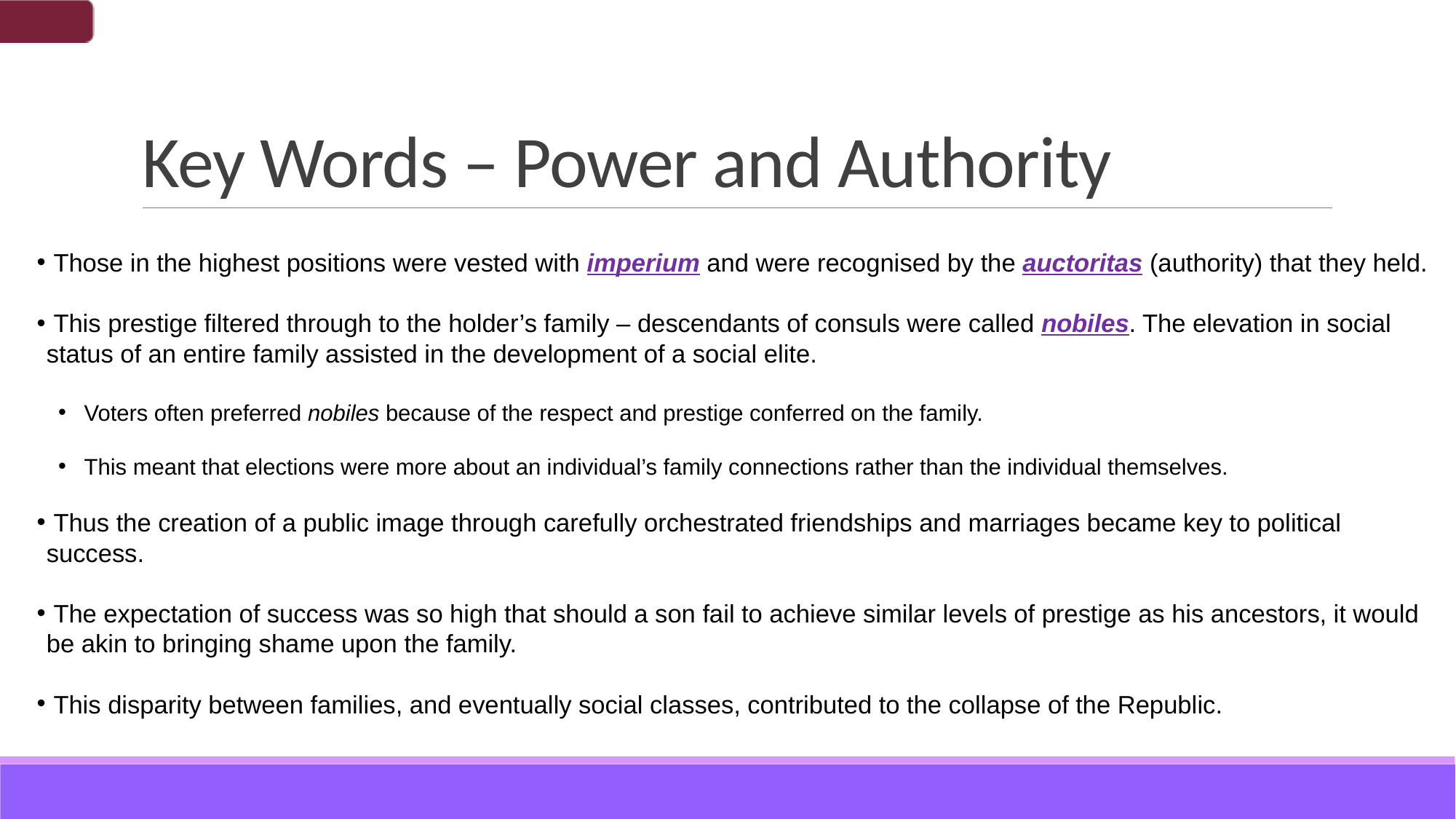

# Key Words – Power and Authority
398
 Those in the highest positions were vested with imperium and were recognised by the auctoritas (authority) that they held.
 This prestige filtered through to the holder’s family – descendants of consuls were called nobiles. The elevation in social status of an entire family assisted in the development of a social elite.
 Voters often preferred nobiles because of the respect and prestige conferred on the family.
 This meant that elections were more about an individual’s family connections rather than the individual themselves.
 Thus the creation of a public image through carefully orchestrated friendships and marriages became key to political success.
 The expectation of success was so high that should a son fail to achieve similar levels of prestige as his ancestors, it would be akin to bringing shame upon the family.
 This disparity between families, and eventually social classes, contributed to the collapse of the Republic.